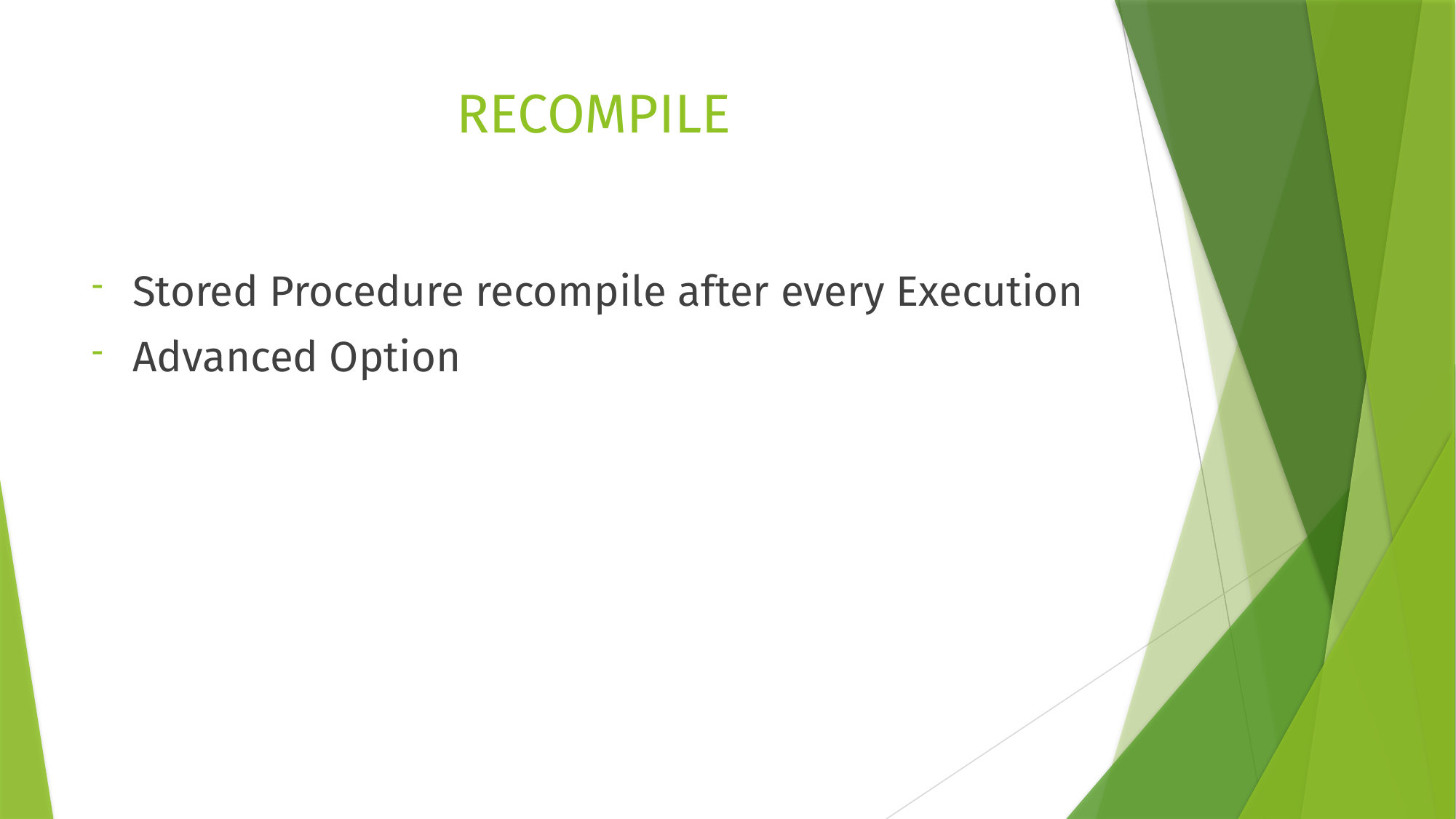

# RECOMPILE
Stored Procedure recompile after every Execution
Advanced Option